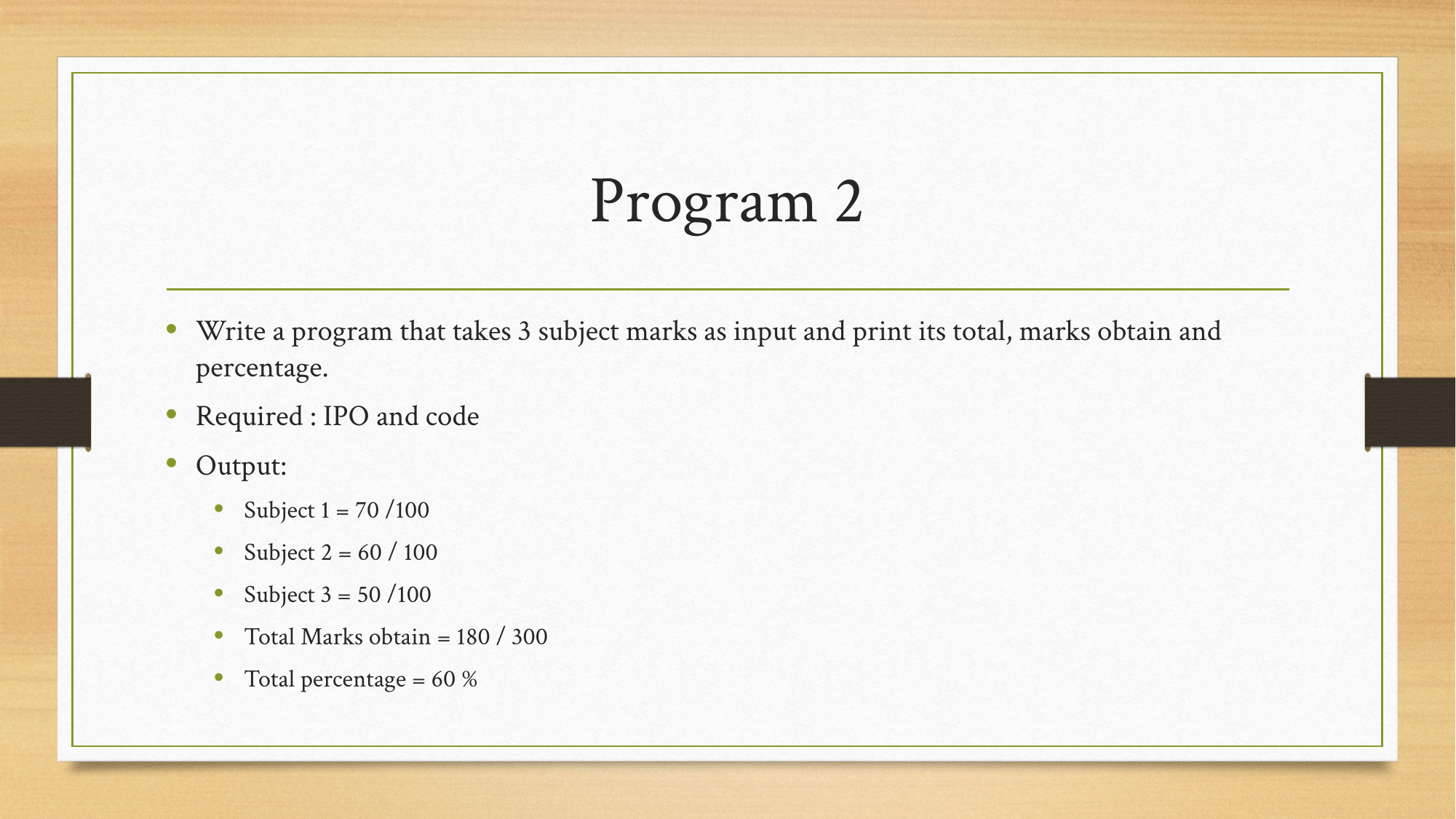

# Program 2
Write a program that takes 3 subject marks as input and print its total, marks obtain and percentage.
Required : IPO and code
Output:
Subject 1 = 70 /100
Subject 2 = 60 / 100
Subject 3 = 50 /100
Total Marks obtain = 180 / 300
Total percentage = 60 %